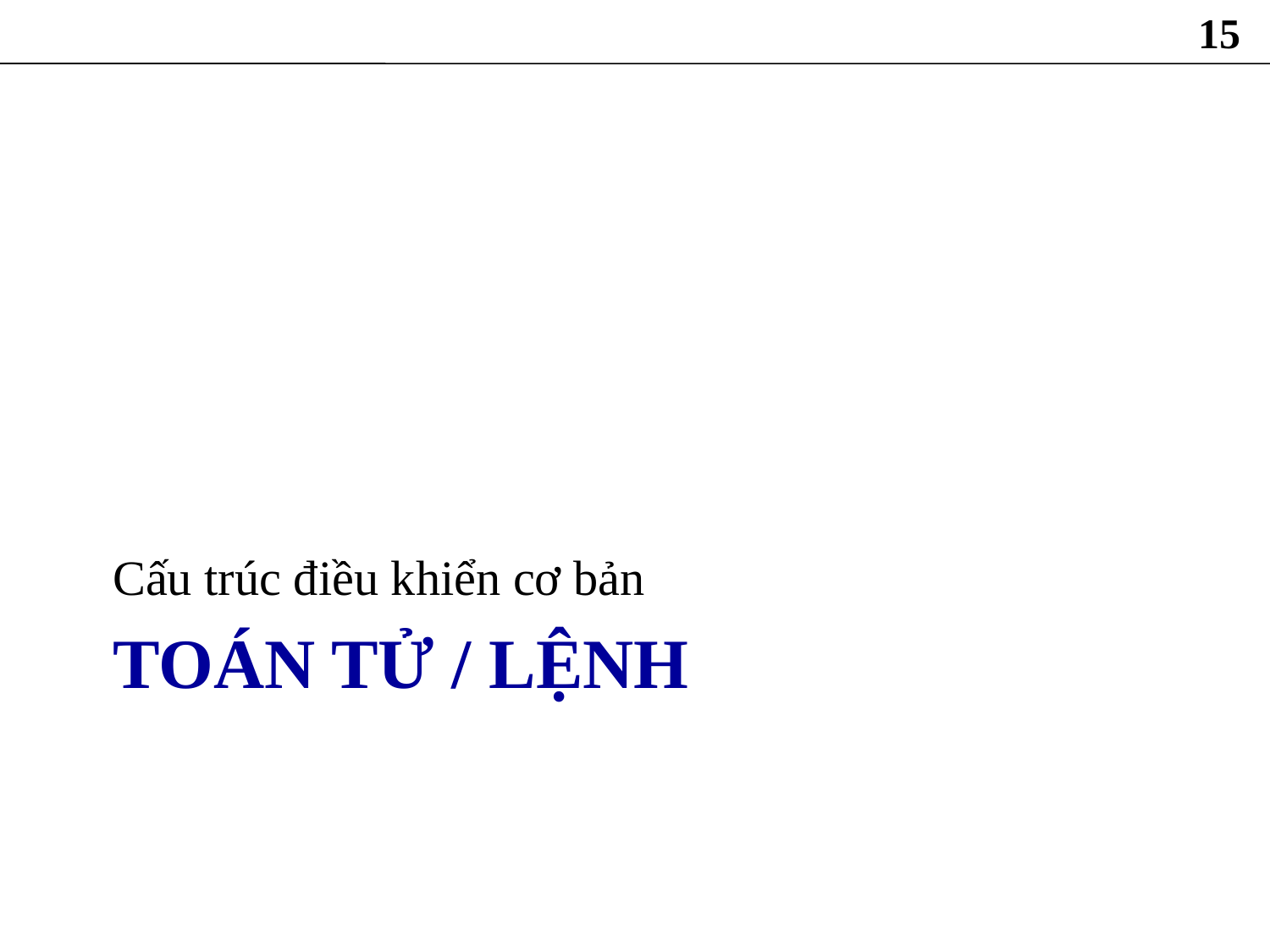

15
Cấu trúc điều khiển cơ bản
# TOÁN TỬ / LỆNH